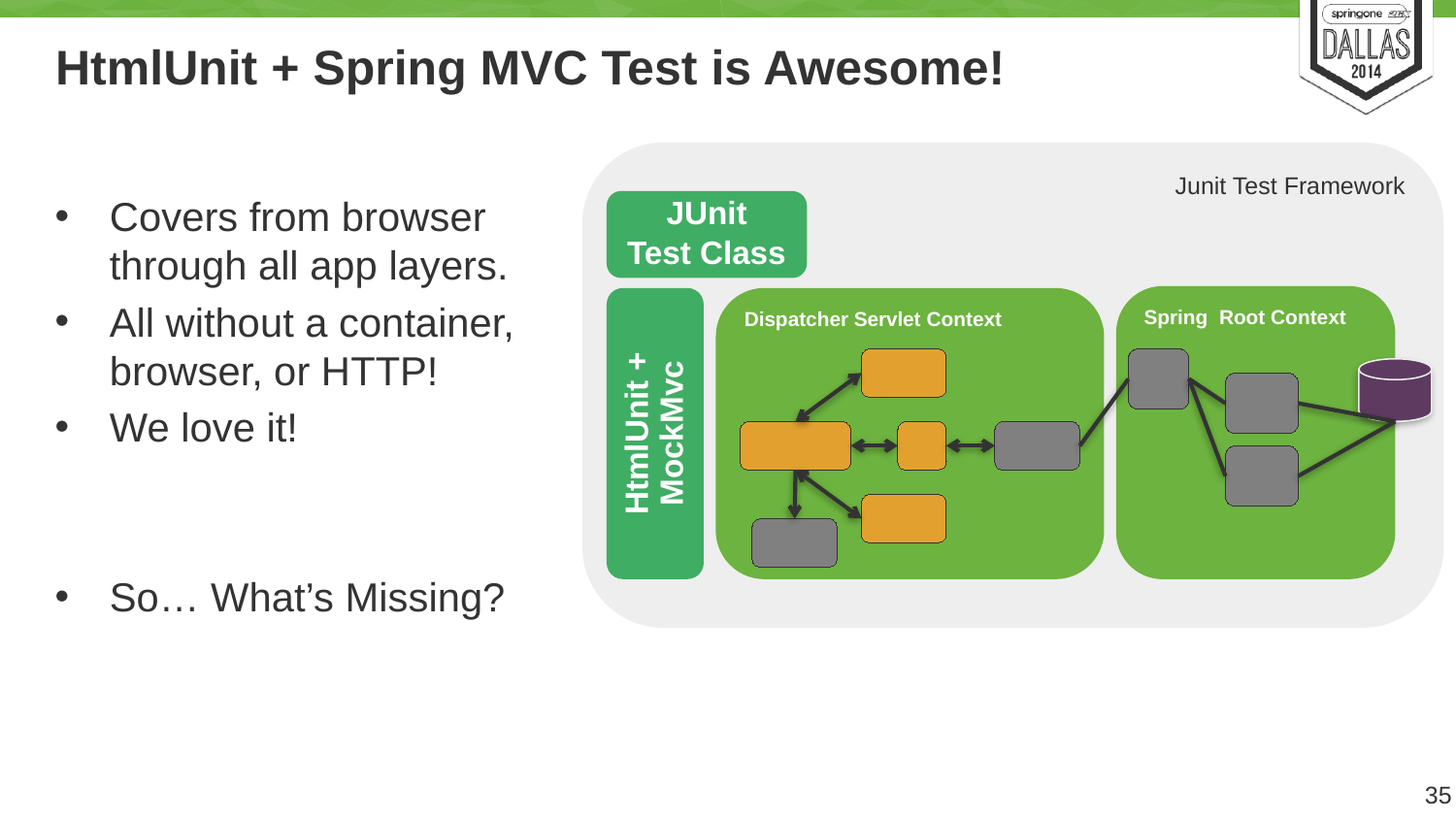

# HtmlUnit + Spring MVC Test is Awesome!
Junit Test Framework
Covers from browser through all app layers.
All without a container, browser, or HTTP!
We love it!

So… What’s Missing?

JUnit
Test Class
Spring  Root Context
HtmlUnit + MockMvc
Dispatcher Servlet Context

35